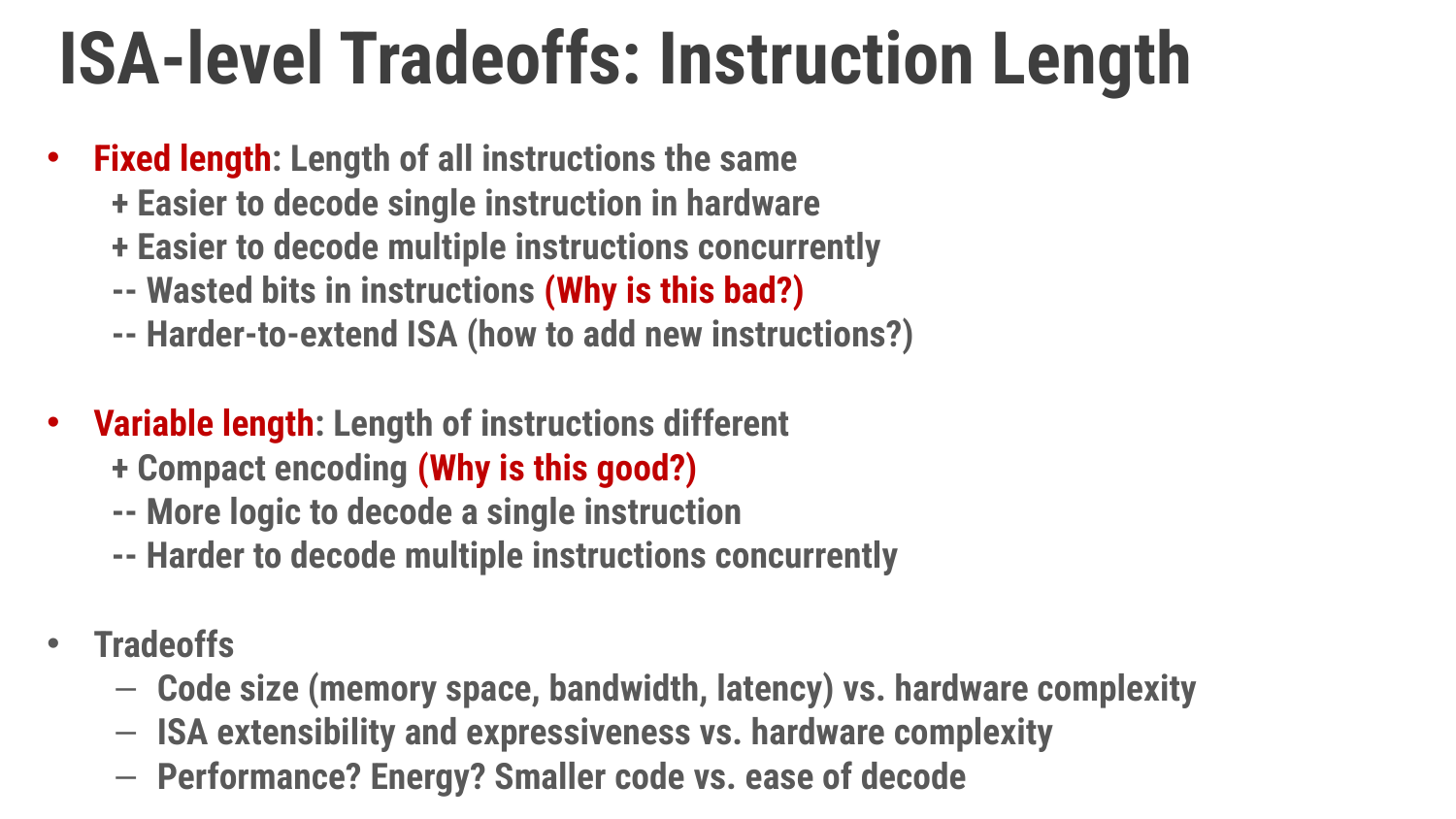

# ISA-level Tradeoffs: Instruction Length
Fixed length: Length of all instructions the same
+ Easier to decode single instruction in hardware
+ Easier to decode multiple instructions concurrently
-- Wasted bits in instructions (Why is this bad?)
-- Harder-to-extend ISA (how to add new instructions?)

Variable length: Length of instructions different
+ Compact encoding (Why is this good?)
-- More logic to decode a single instruction
-- Harder to decode multiple instructions concurrently

Tradeoffs
Code size (memory space, bandwidth, latency) vs. hardware complexity
ISA extensibility and expressiveness vs. hardware complexity
Performance? Energy? Smaller code vs. ease of decode